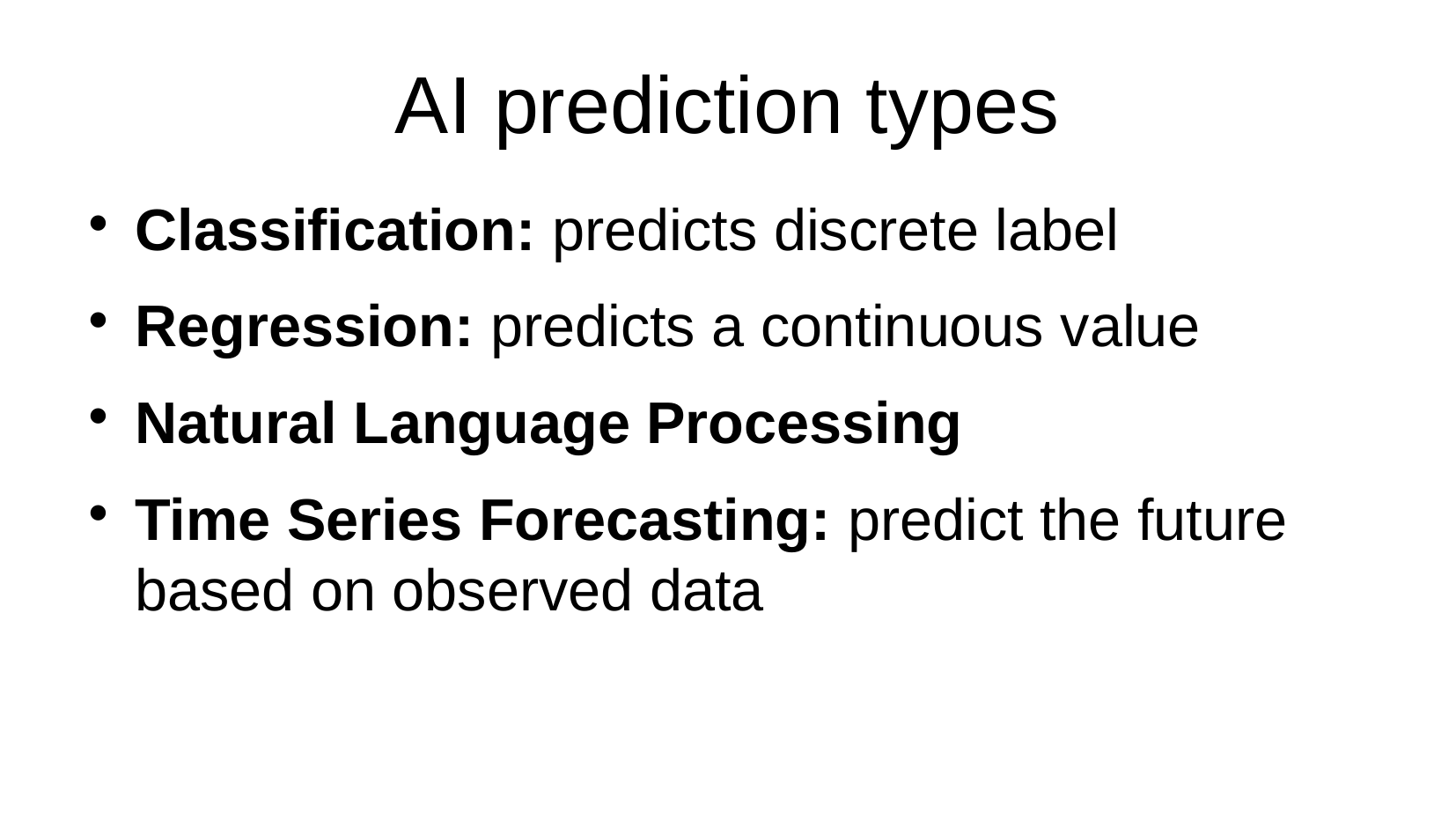

# AI prediction types
Classification: predicts discrete label
Regression: predicts a continuous value
Natural Language Processing
Time Series Forecasting: predict the future based on observed data